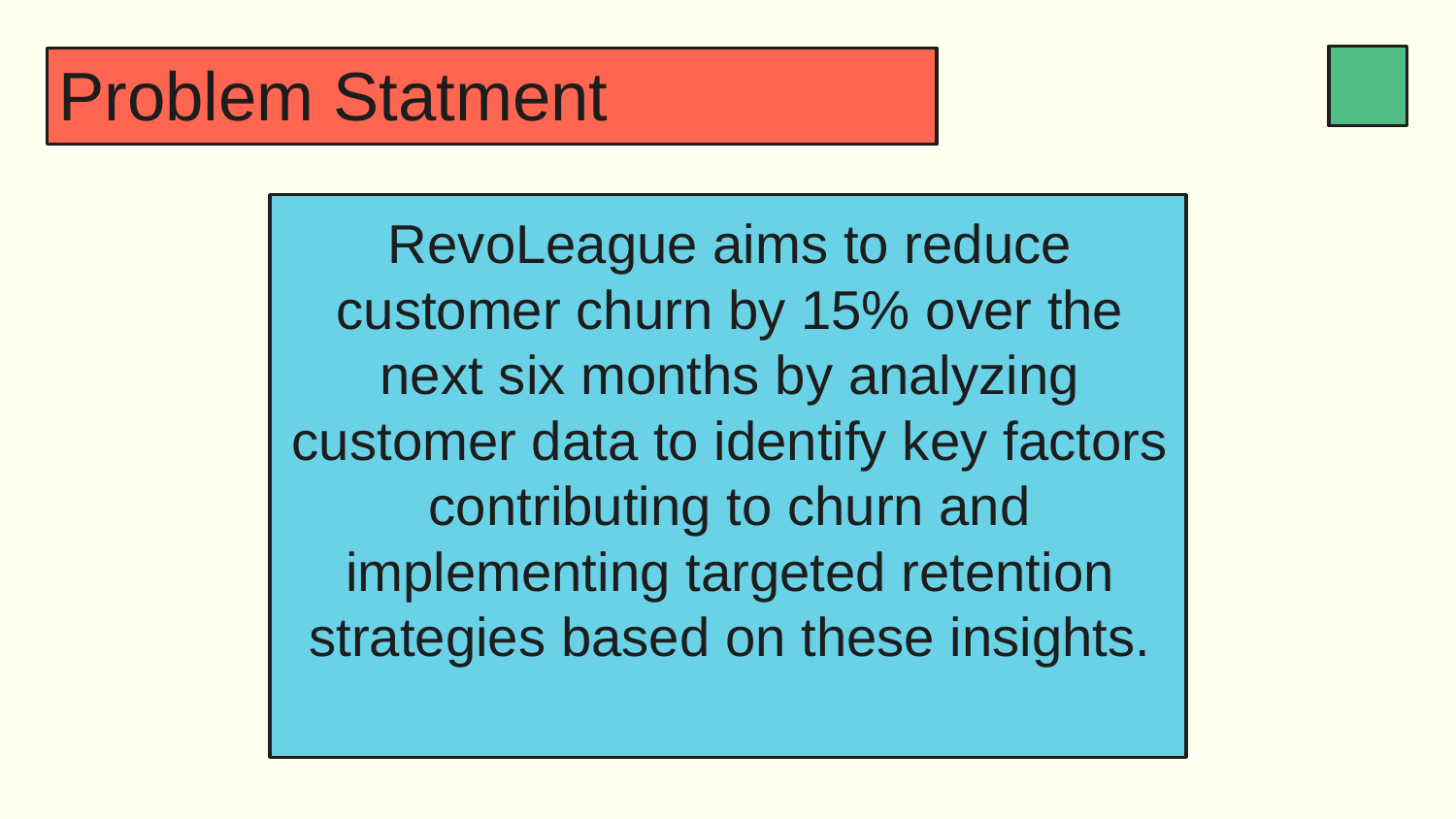

# Problem Statment
RevoLeague aims to reduce customer churn by 15% over the next six months by analyzing customer data to identify key factors contributing to churn and implementing targeted retention strategies based on these insights.